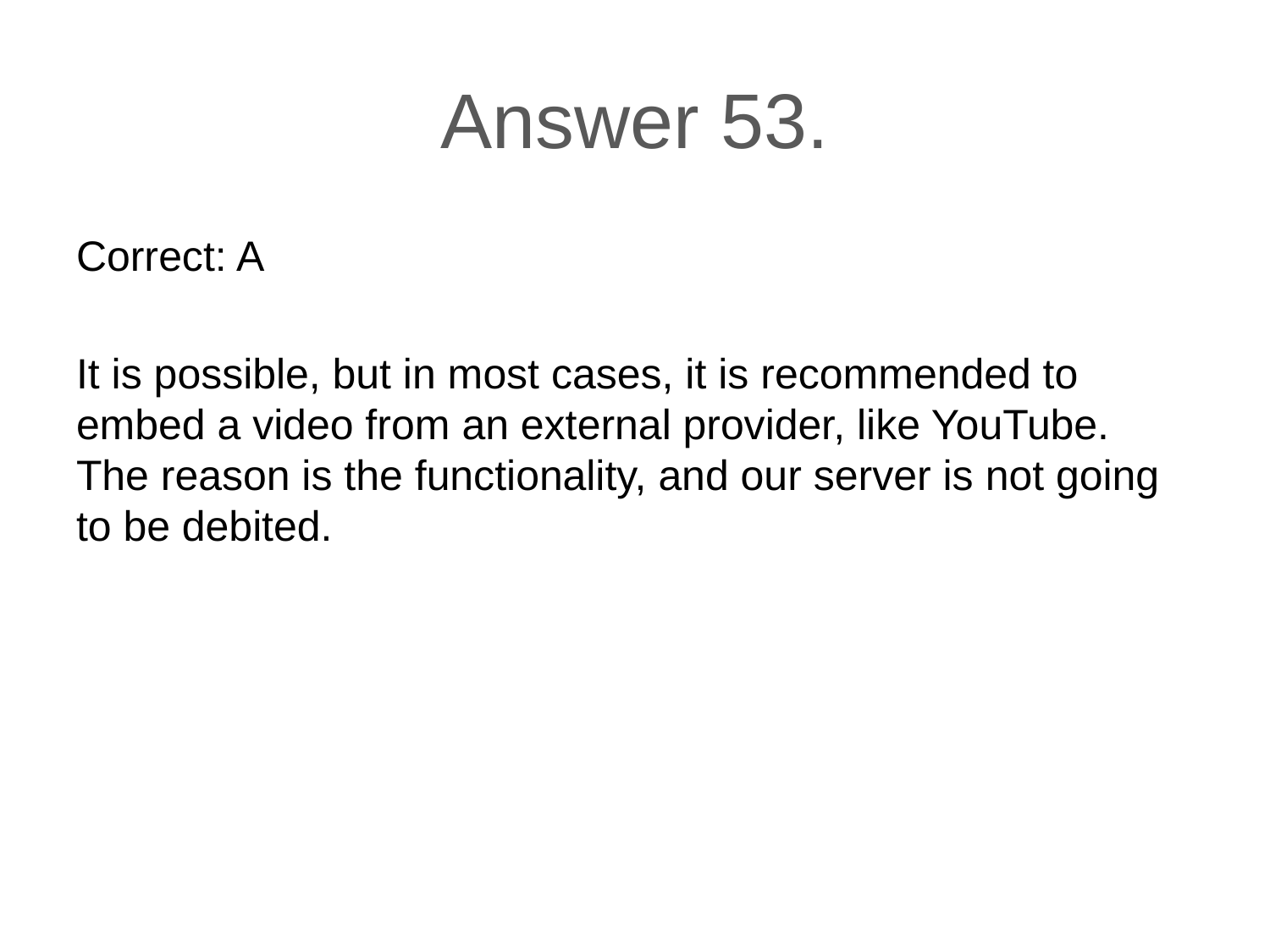

# Answer 53.
Correct: A

It is possible, but in most cases, it is recommended to embed a video from an external provider, like YouTube. The reason is the functionality, and our server is not going to be debited.